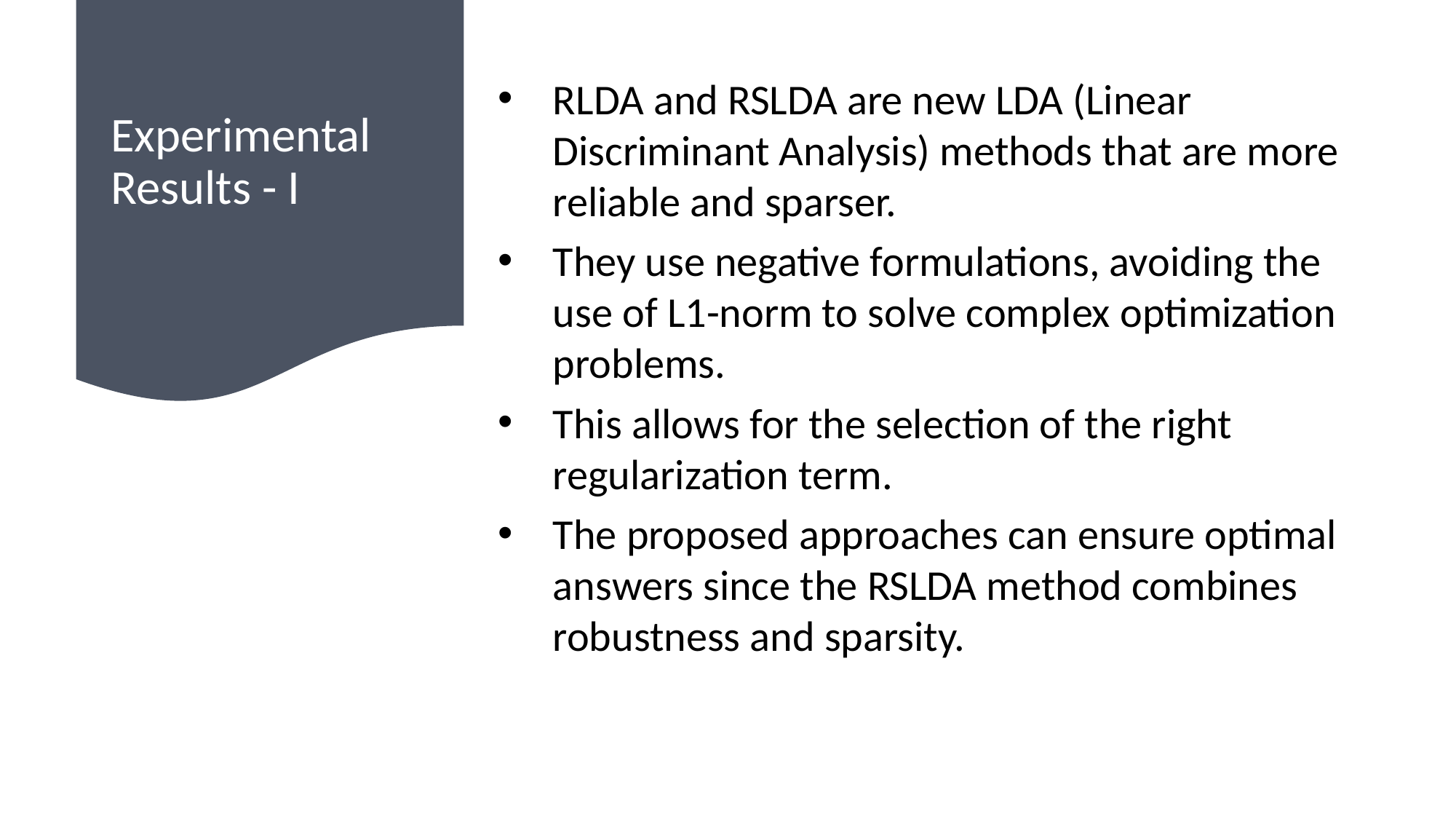

# Experimental Results - I
RLDA and RSLDA are new LDA (Linear Discriminant Analysis) methods that are more reliable and sparser.
They use negative formulations, avoiding the use of L1-norm to solve complex optimization problems.
This allows for the selection of the right regularization term.
The proposed approaches can ensure optimal answers since the RSLDA method combines robustness and sparsity.